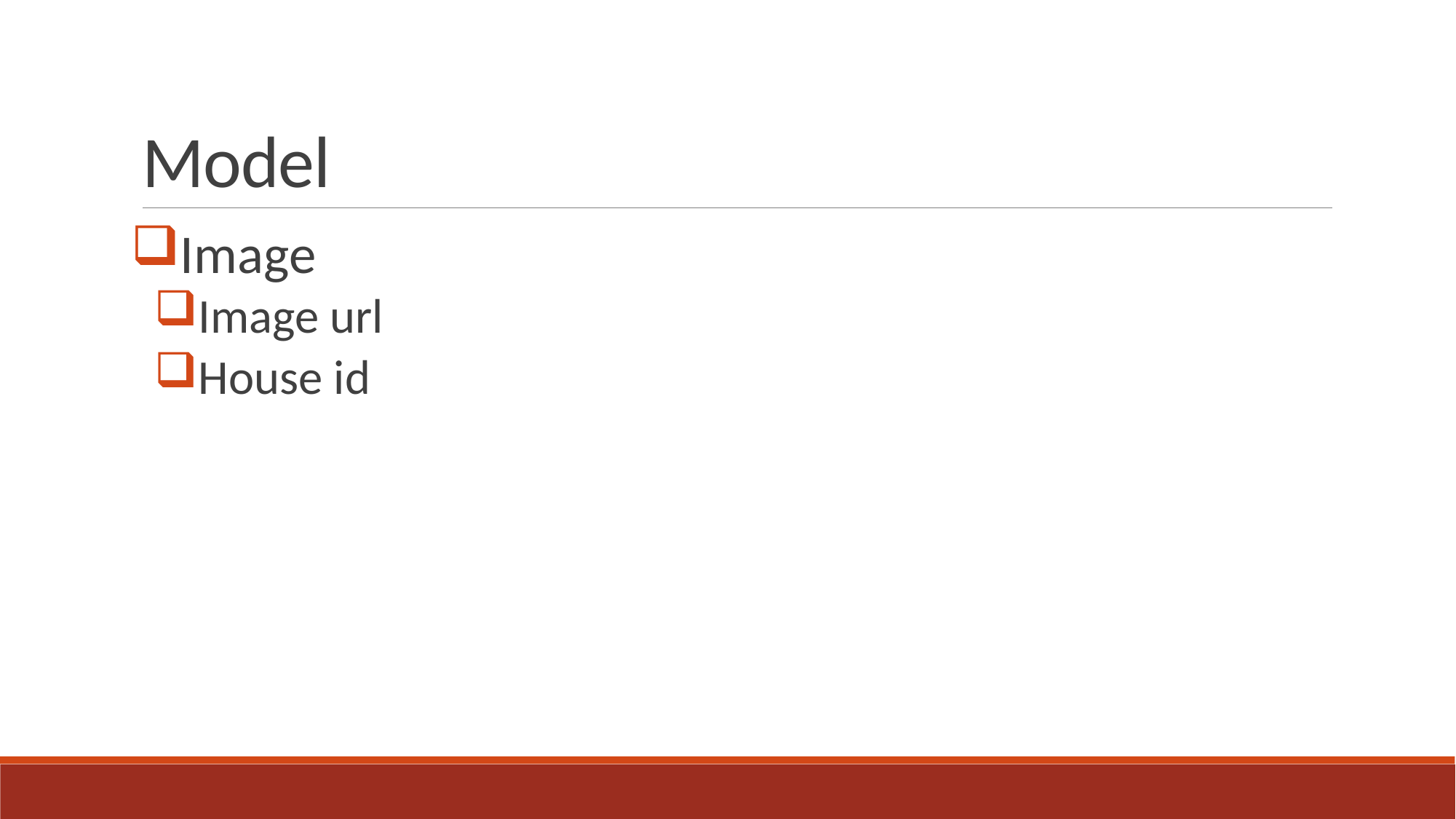

# Model
Image
Image url
House id